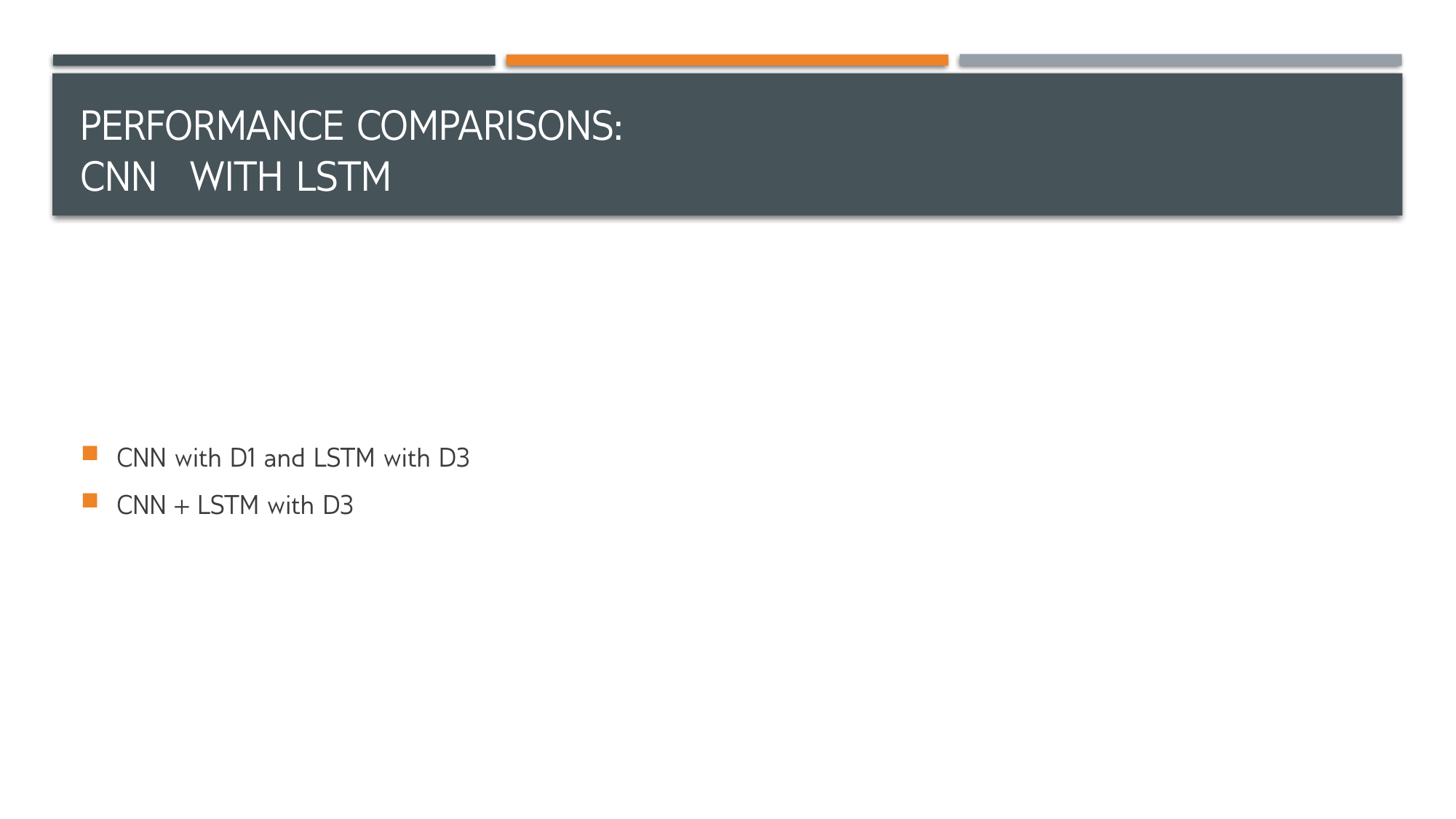

# Performance comparisons: CNN	with LSTM
CNN with D1 and LSTM with D3
CNN + LSTM with D3